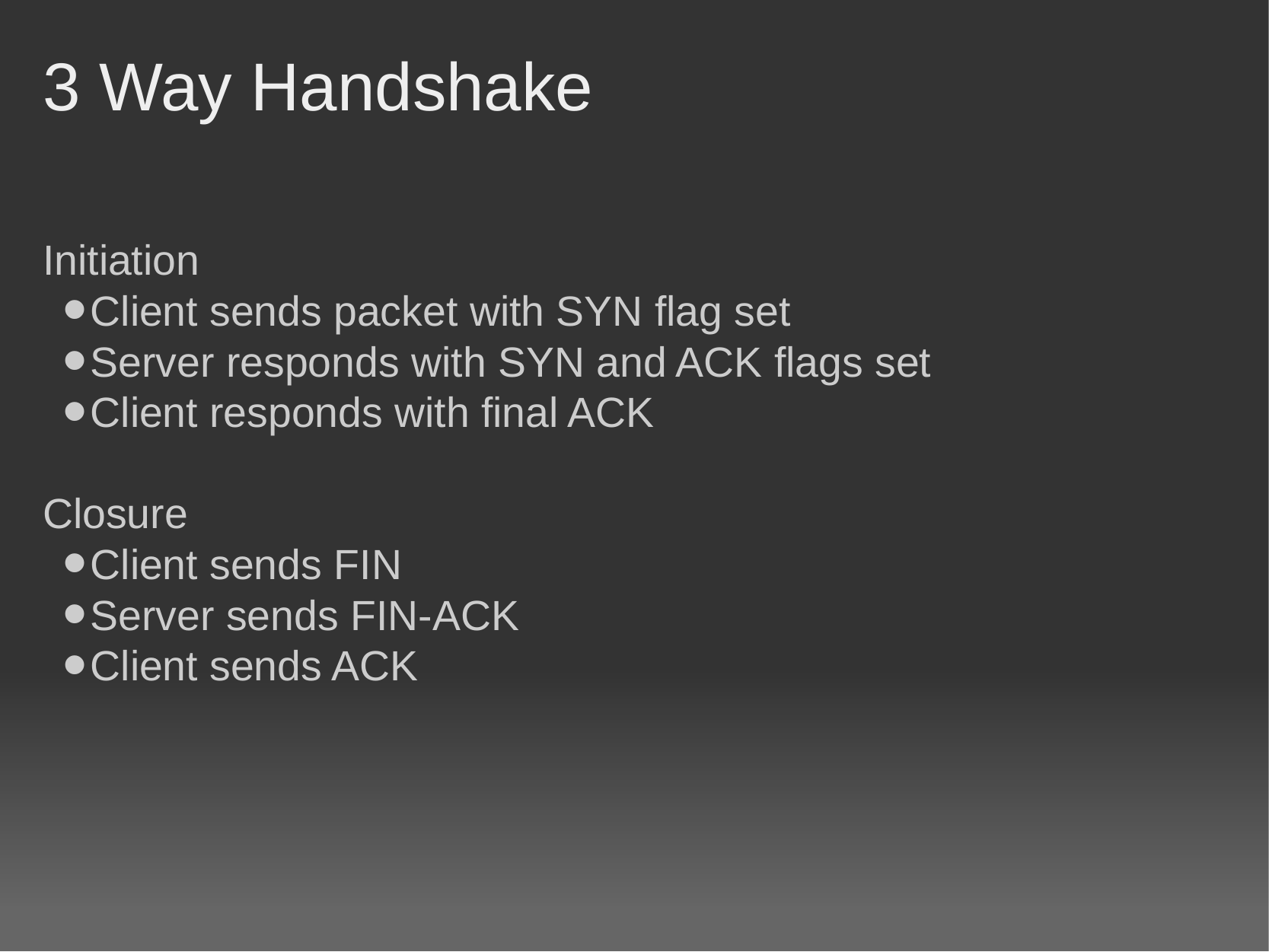

# 3 Way Handshake
Initiation
Client sends packet with SYN flag set
Server responds with SYN and ACK flags set
Client responds with final ACK

Closure
Client sends FIN
Server sends FIN-ACK
Client sends ACK